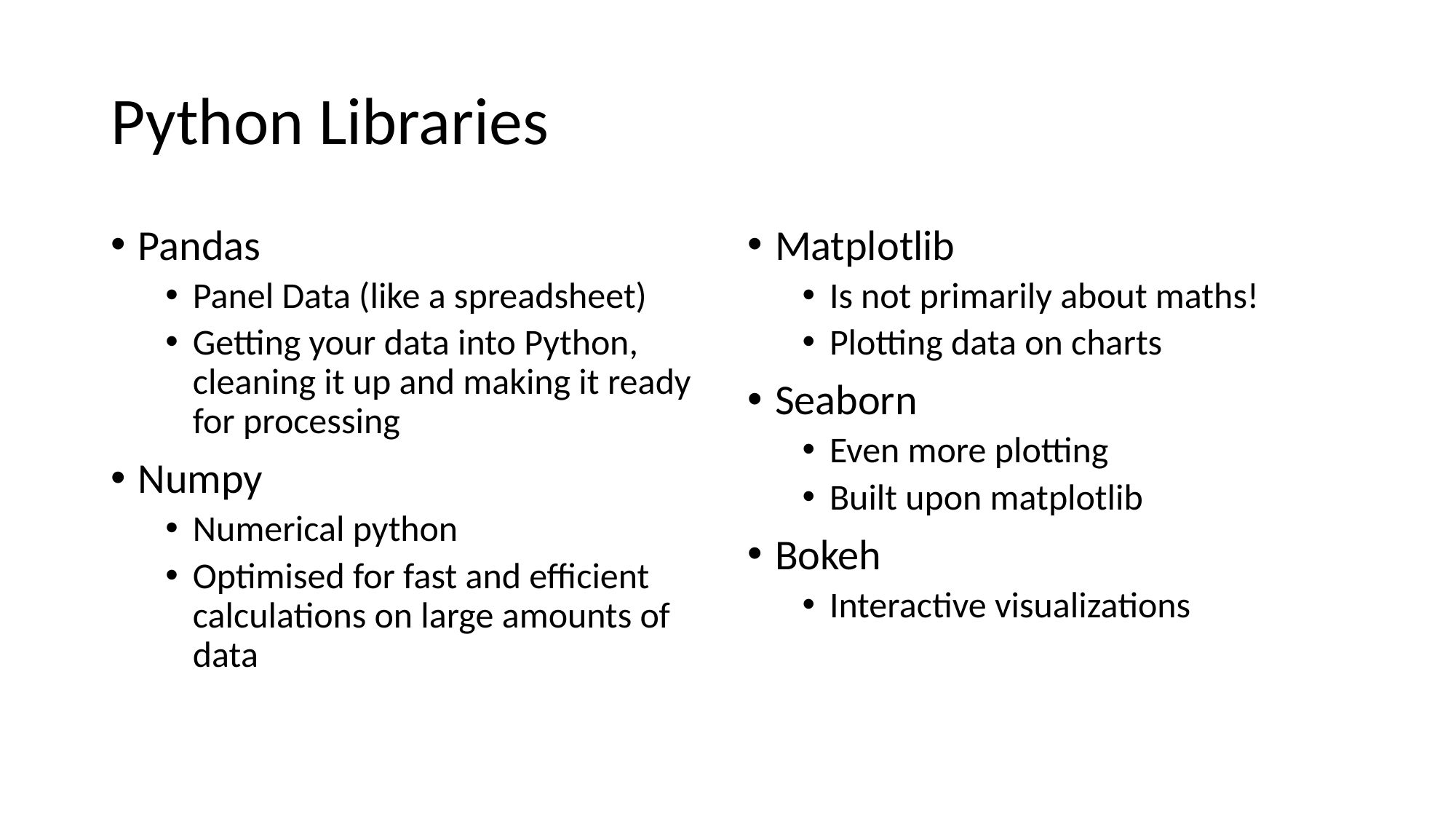

# Python Libraries
Pandas
Panel Data (like a spreadsheet)
Getting your data into Python, cleaning it up and making it ready for processing
Numpy
Numerical python
Optimised for fast and efficient calculations on large amounts of data
Matplotlib
Is not primarily about maths!
Plotting data on charts
Seaborn
Even more plotting
Built upon matplotlib
Bokeh
Interactive visualizations